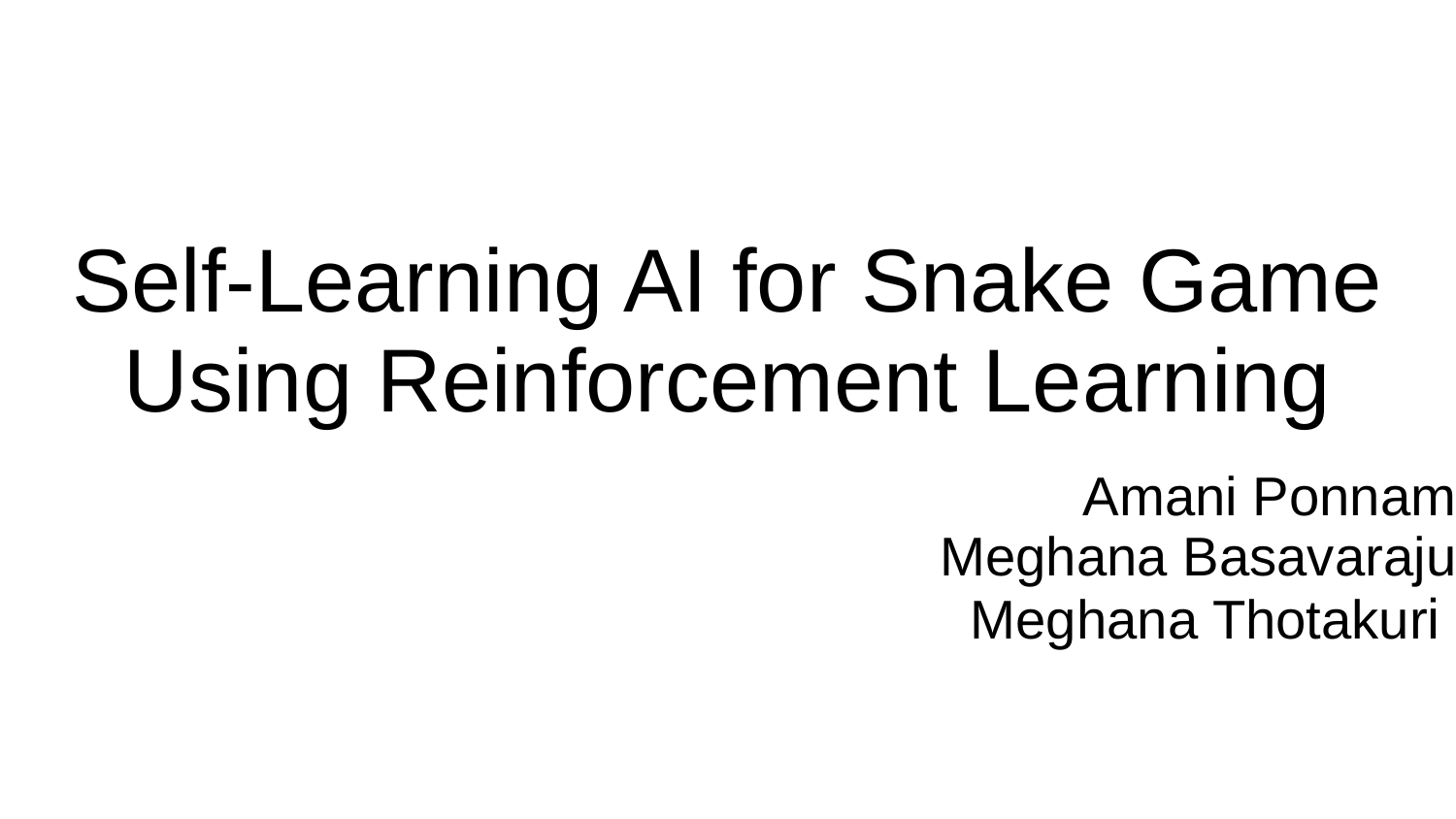

# Self-Learning AI for Snake Game Using Reinforcement Learning
Amani Ponnam
Meghana Basavaraju
Meghana Thotakuri